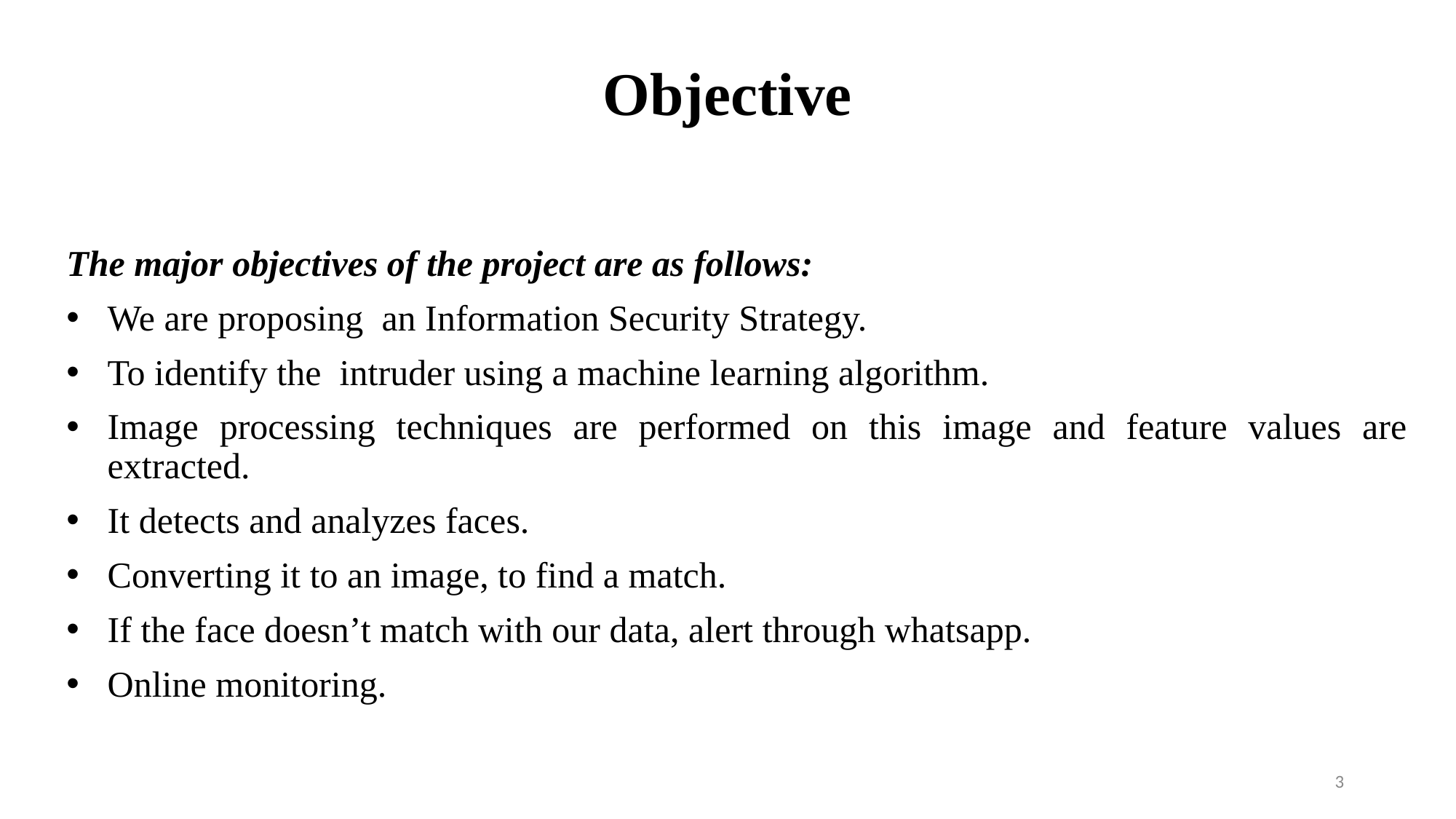

# Objective
The major objectives of the project are as follows:
We are proposing  an Information Security Strategy.
To identify the  intruder using a machine learning algorithm.
Image processing techniques are performed on this image and feature values are extracted.
It detects and analyzes faces.
Converting it to an image, to find a match.
If the face doesn’t match with our data, alert through whatsapp.
Online monitoring.

3